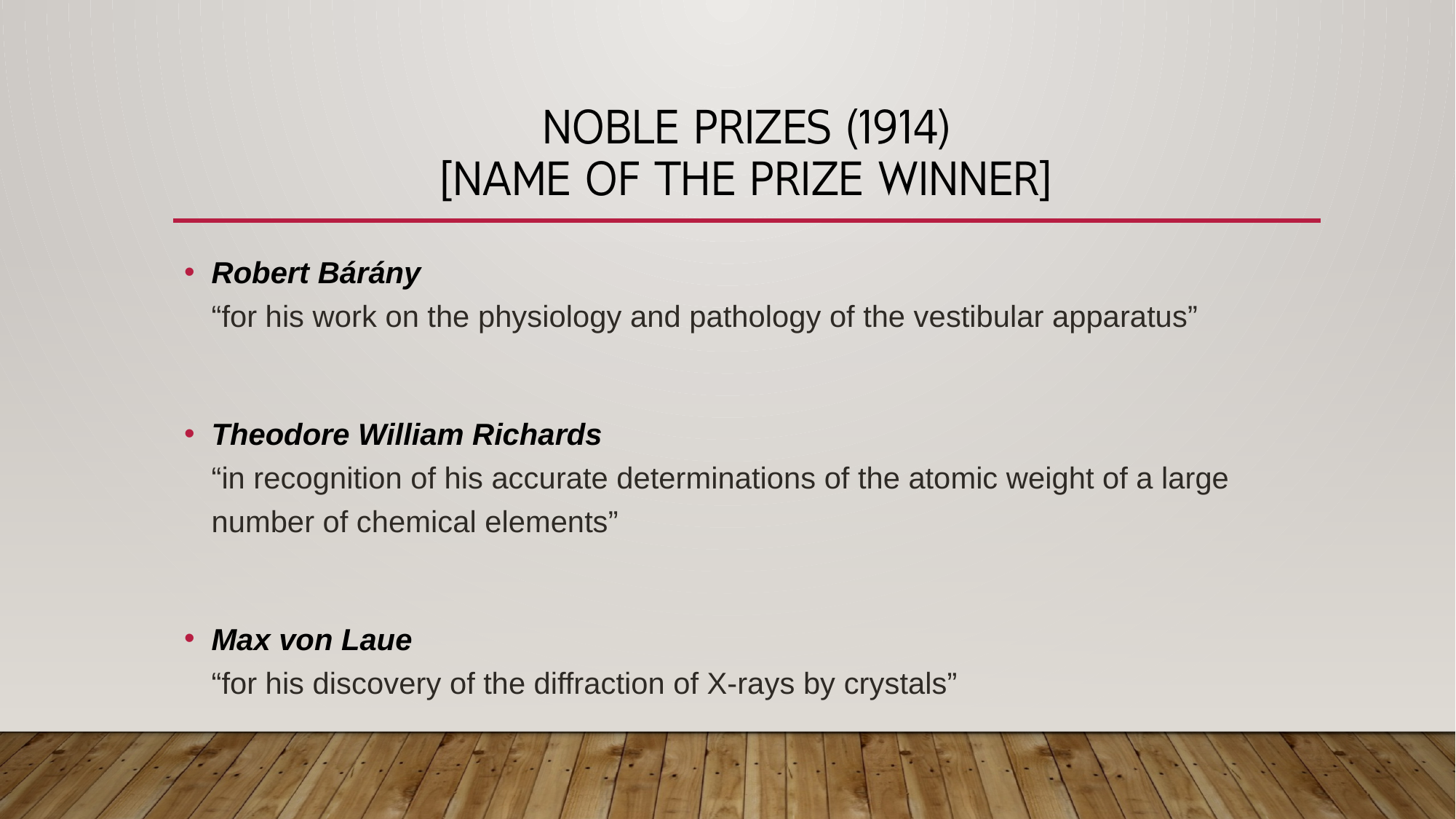

# Noble Prizes (1914) [NAME OF THE PRIZE WINNER]
Robert Bárány
“for his work on the physiology and pathology of the vestibular apparatus”

Theodore William Richards
“in recognition of his accurate determinations of the atomic weight of a large number of chemical elements”

Max von Laue
“for his discovery of the diffraction of X-rays by crystals”